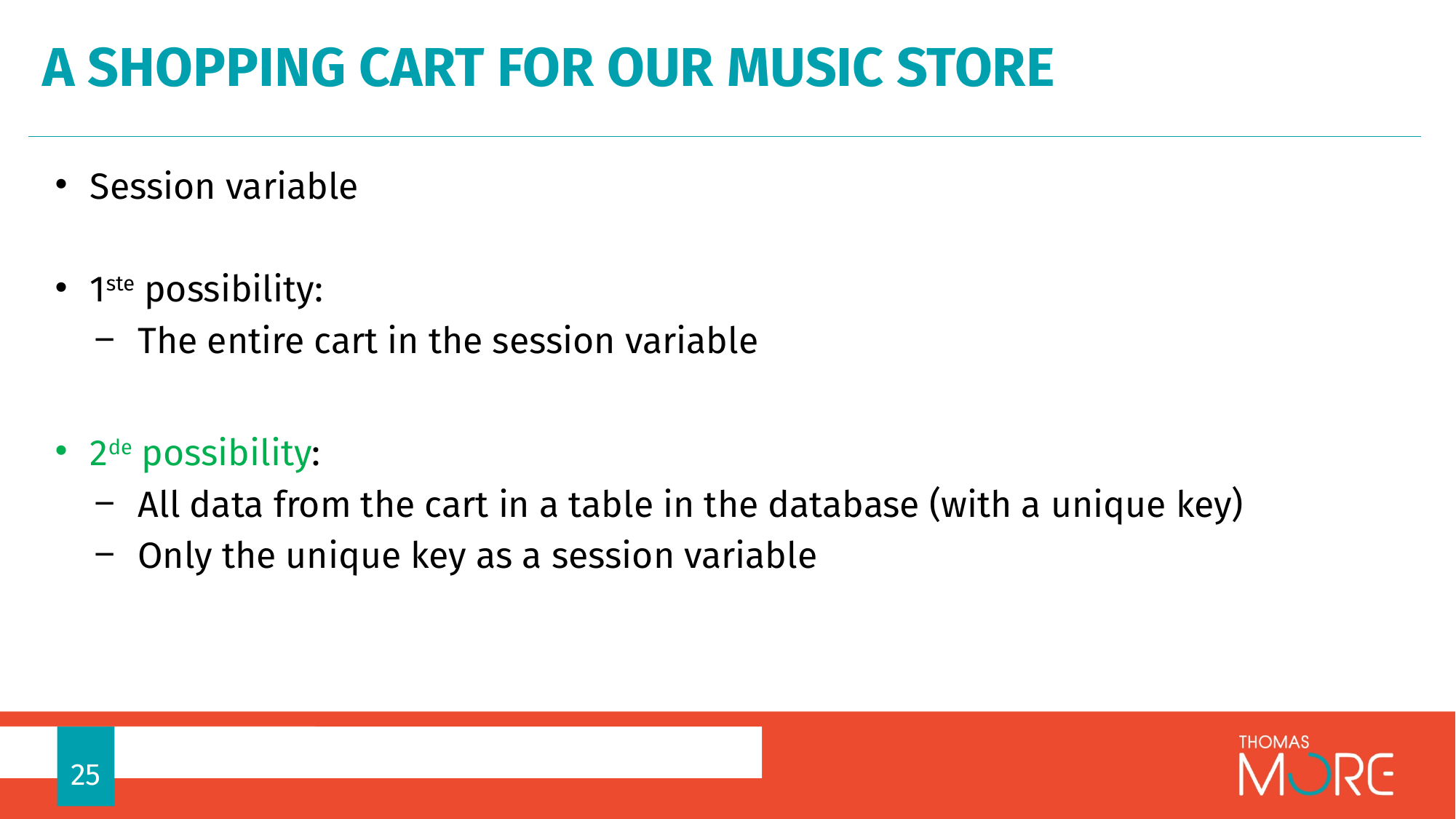

# a Shopping Cart for our Music Store
Session variable

1ste possibility:
The entire cart in the session variable

2de possibility:
All data from the cart in a table in the database (with a unique key)
Only the unique key as a session variable
25